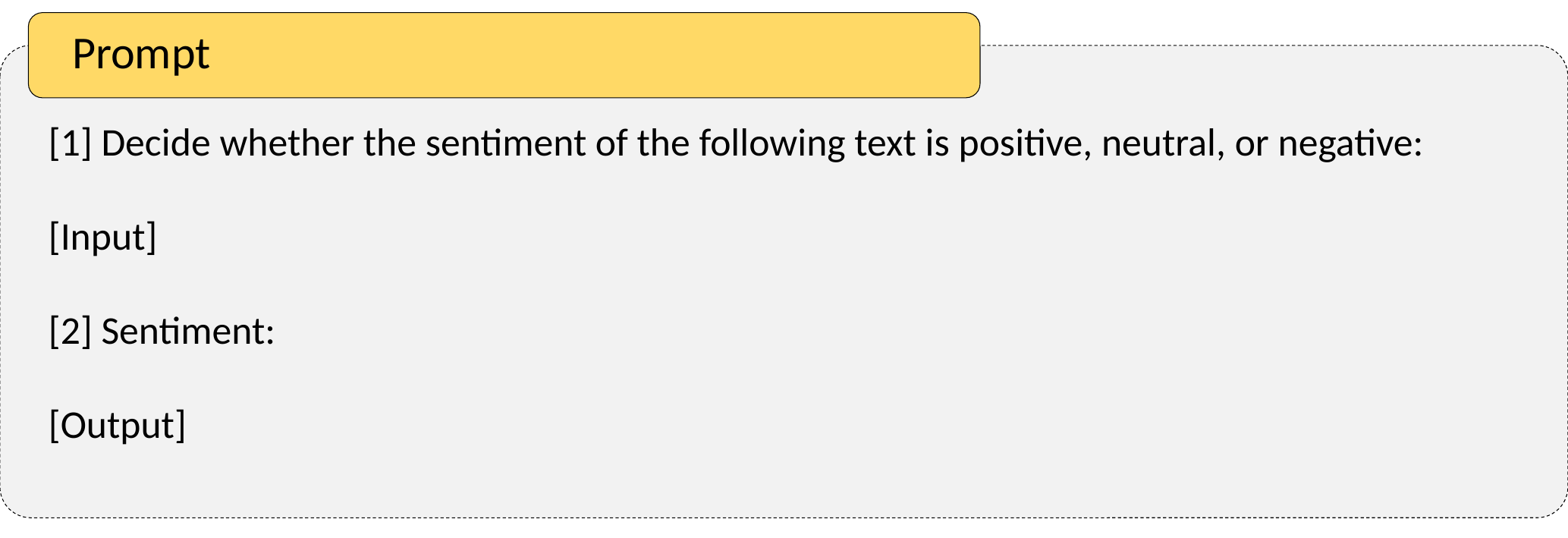

Prompt
[1] Decide whether the sentiment of the following text is positive, neutral, or negative:

[Input]

[2] Sentiment:

[Output]